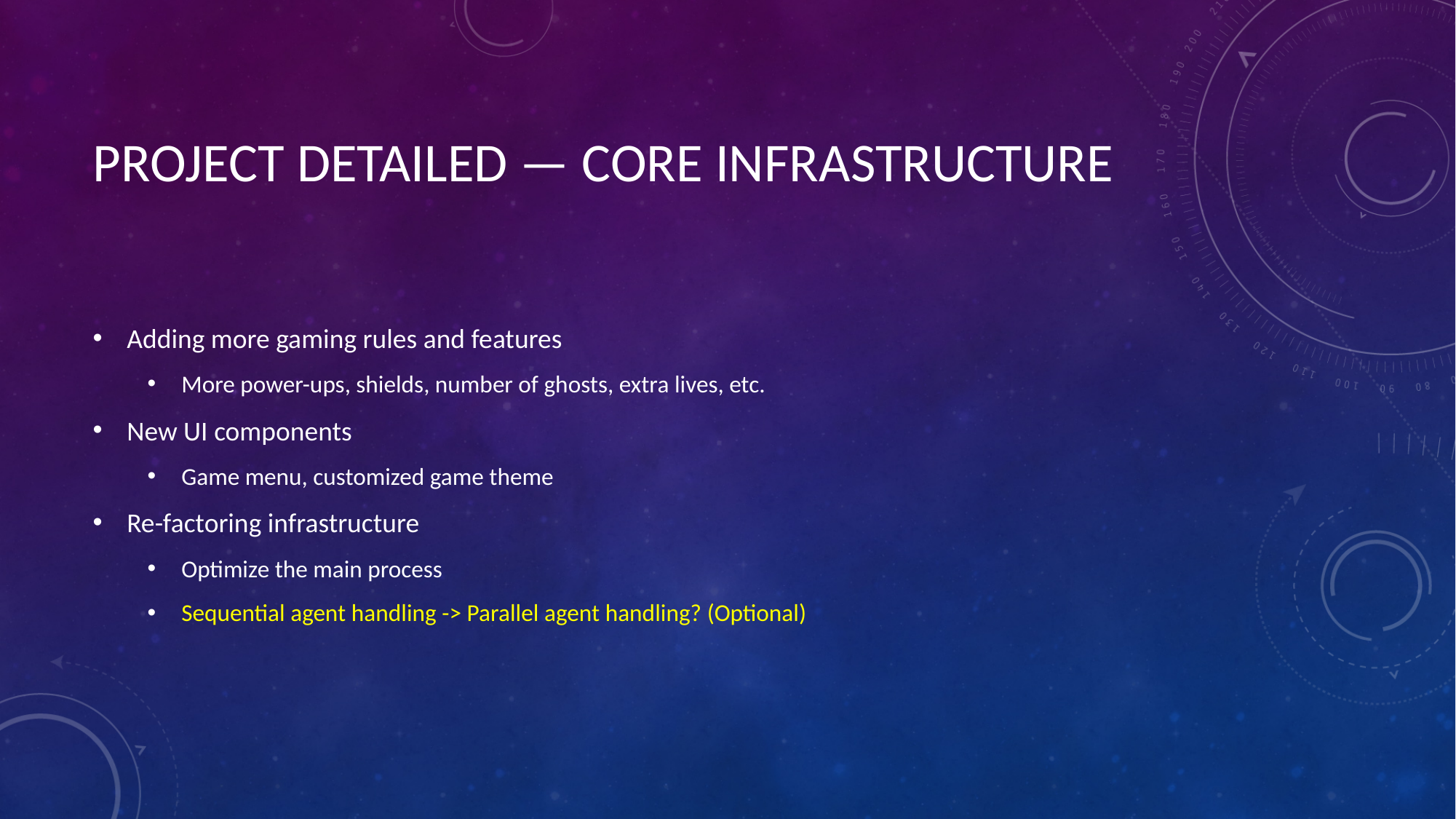

# Project DETAILED — Core infrastructure
Adding more gaming rules and features
More power-ups, shields, number of ghosts, extra lives, etc.
New UI components
Game menu, customized game theme
Re-factoring infrastructure
Optimize the main process
Sequential agent handling -> Parallel agent handling? (Optional)